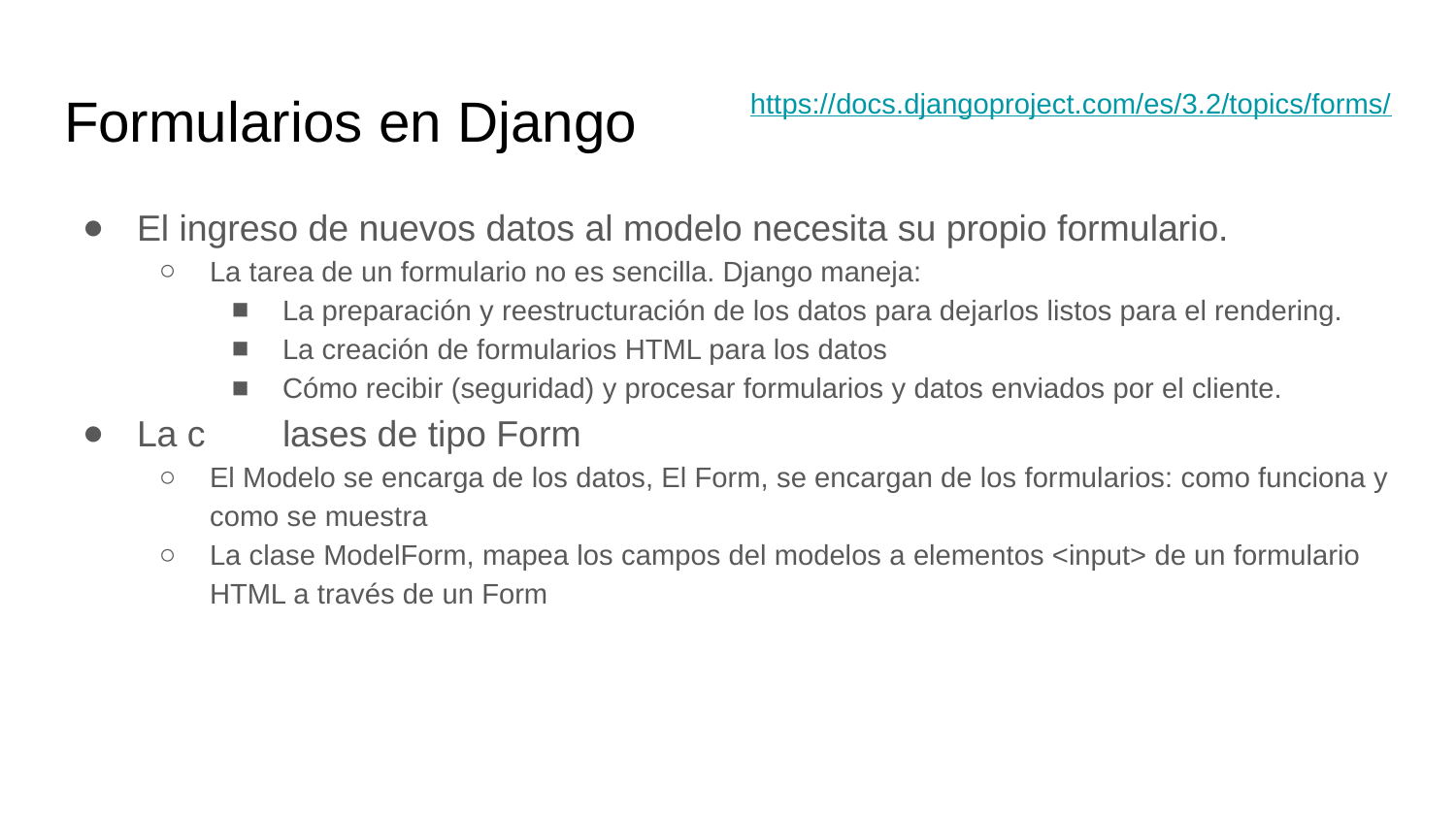

# Formularios en Django
https://docs.djangoproject.com/es/3.2/topics/forms/
El ingreso de nuevos datos al modelo necesita su propio formulario.
La tarea de un formulario no es sencilla. Django maneja:
La preparación y reestructuración de los datos para dejarlos listos para el rendering.
La creación de formularios HTML para los datos
Cómo recibir (seguridad) y procesar formularios y datos enviados por el cliente.
La c	lases de tipo Form
El Modelo se encarga de los datos, El Form, se encargan de los formularios: como funciona y como se muestra
La clase ModelForm, mapea los campos del modelos a elementos <input> de un formulario HTML a través de un Form